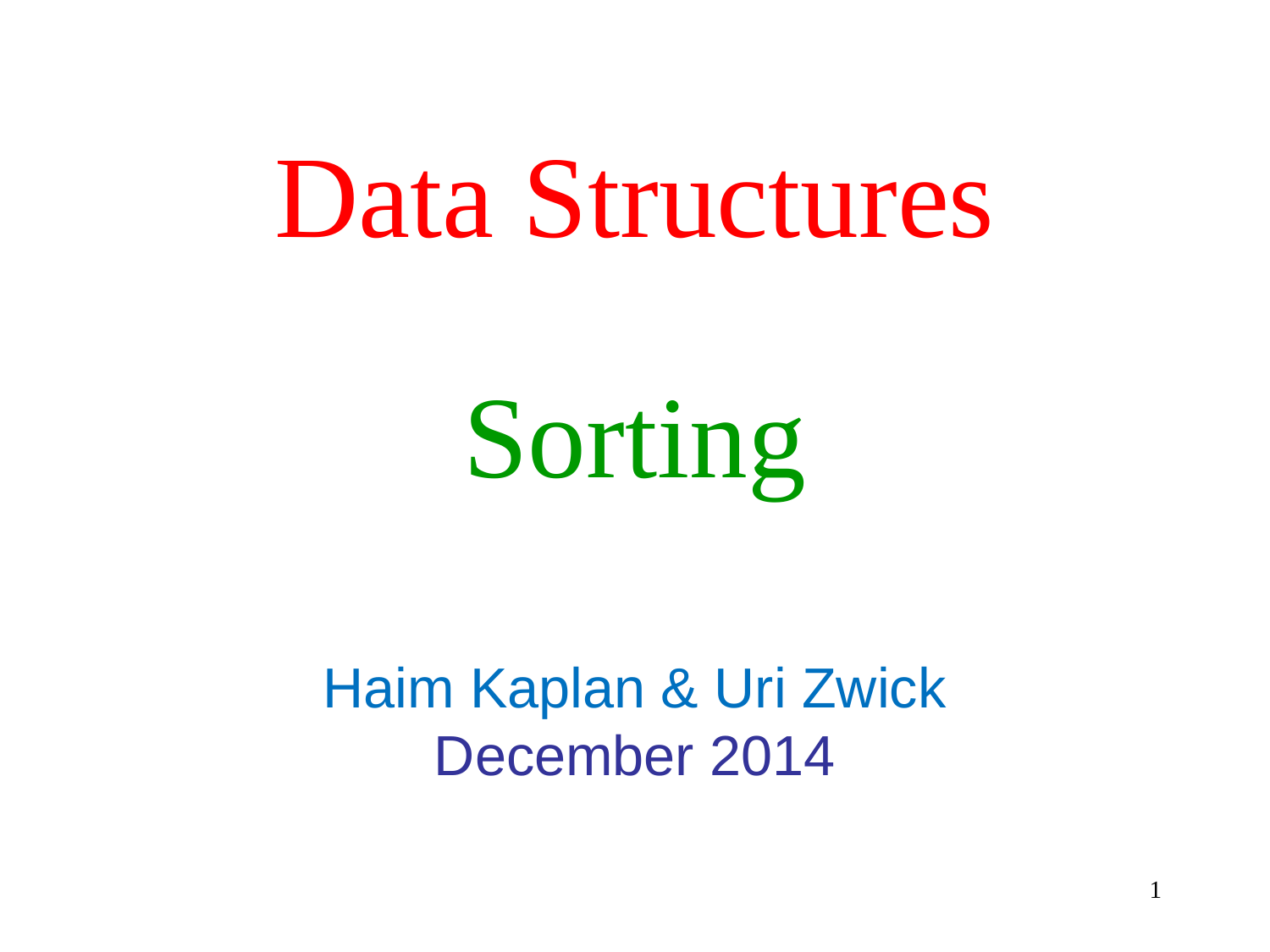

# Data Structures
Sorting
Haim Kaplan & Uri Zwick
December 2014
1